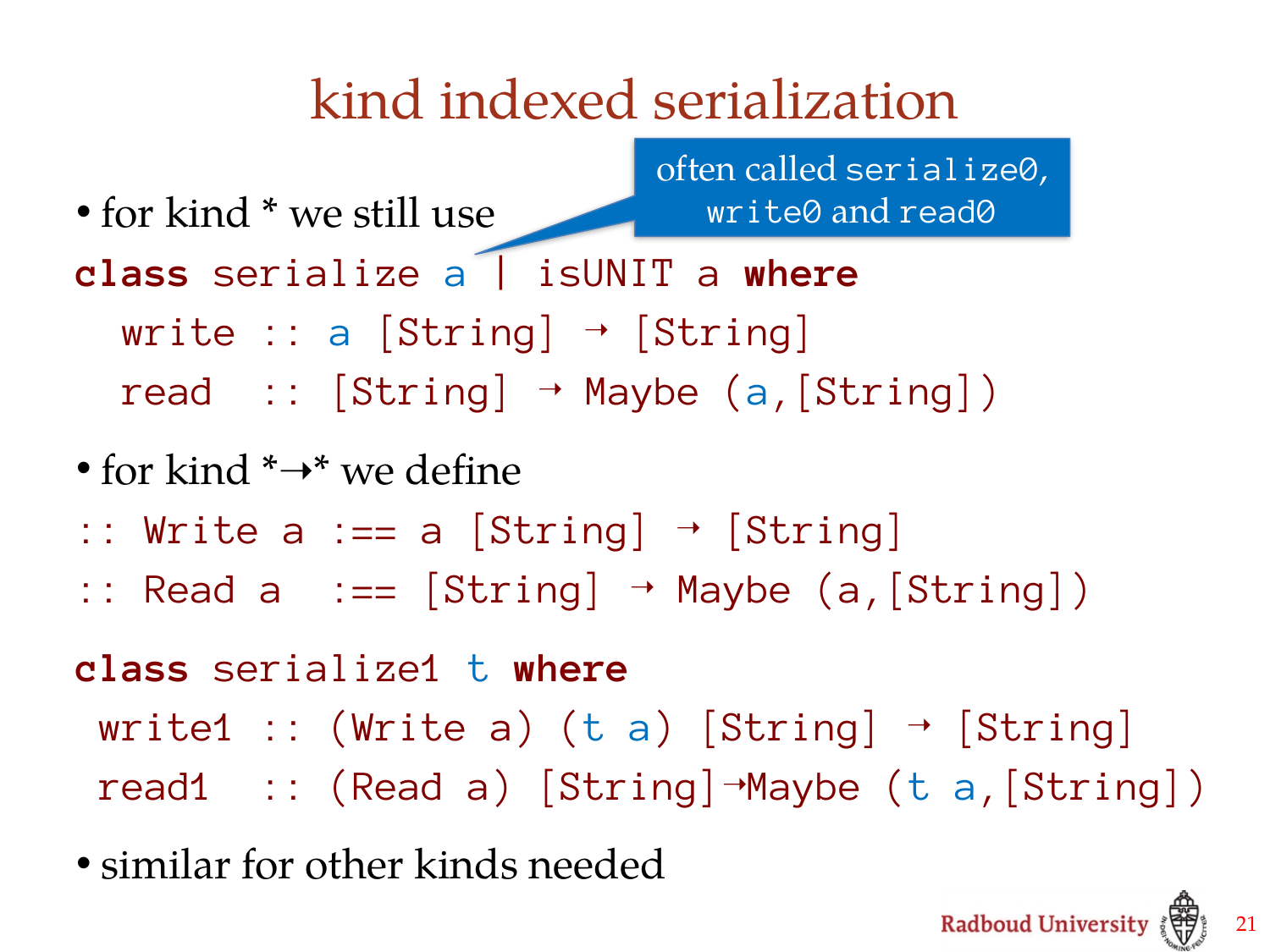

# kind indexed serialization
often called serialize0, write0 and read0
for kind * we still use
class serialize a | isUNIT a where
  write :: a [String] ➝ [String]
  read  :: [String] ➝ Maybe (a,[String])

for kind *➝* we define
:: Write a :== a [String] ➝ [String]
:: Read a  :== [String] ➝ Maybe (a,[String])

class serialize1 t where
 write1 :: (Write a) (t a) [String] ➝ [String]
 read1  :: (Read a) [String]➝Maybe (t a,[String])

similar for other kinds needed
21